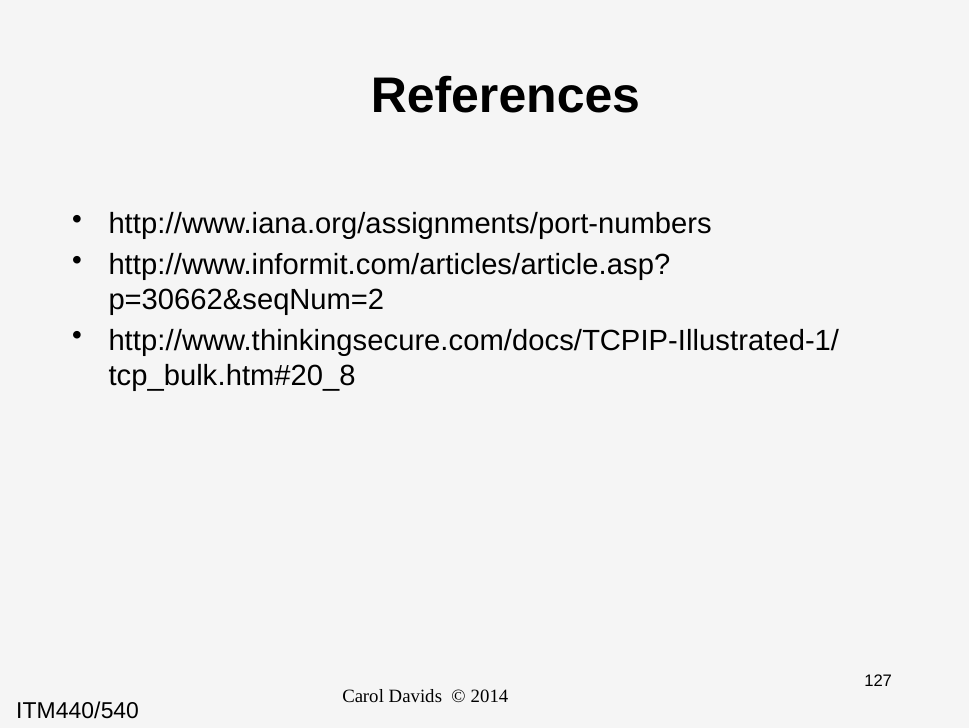

# References
http://www.iana.org/assignments/port-numbers
http://www.informit.com/articles/article.asp?p=30662&seqNum=2
http://www.thinkingsecure.com/docs/TCPIP-Illustrated-1/tcp_bulk.htm#20_8
Carol Davids  © 2014